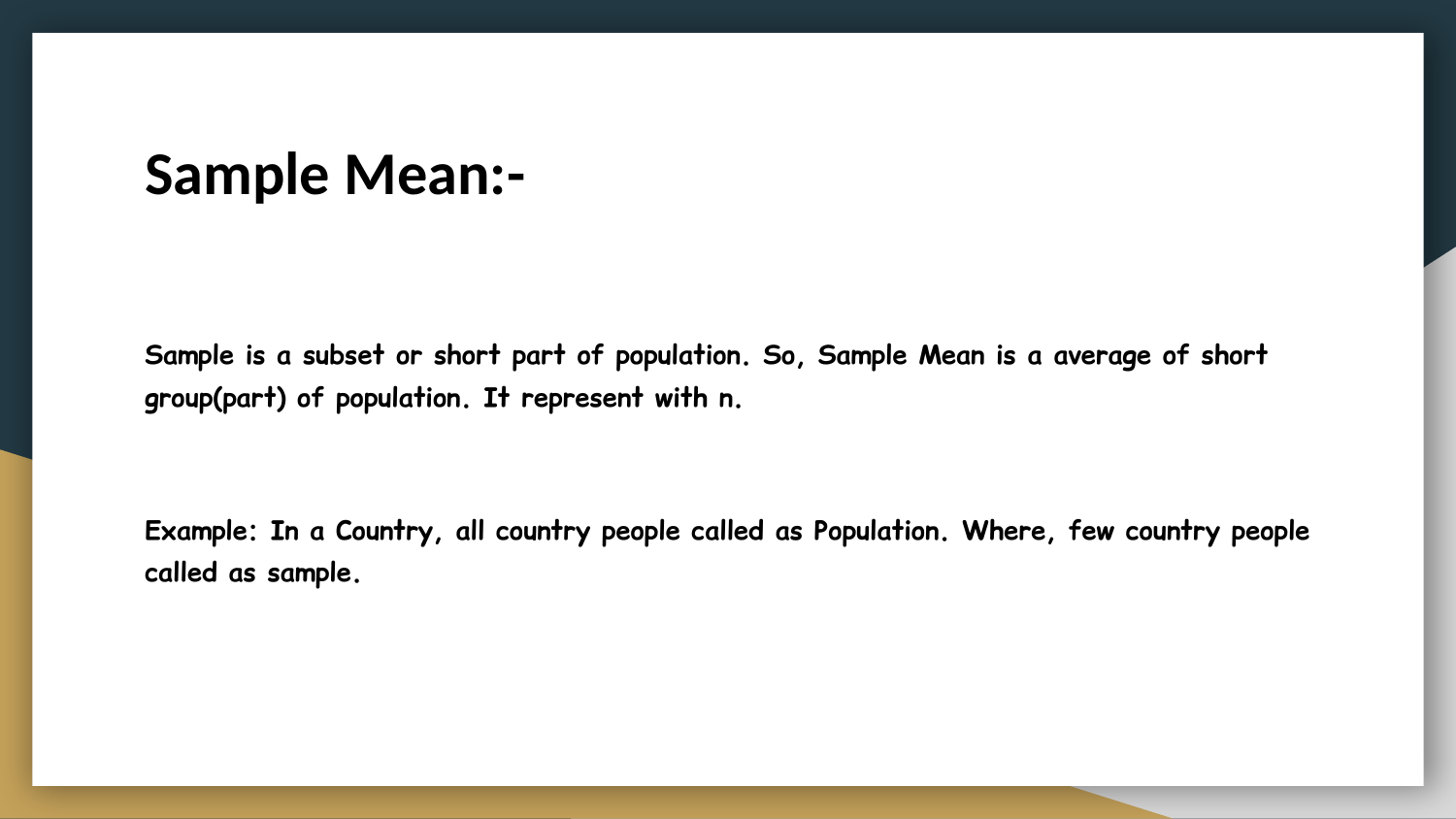

# Sample Mean:-
Sample is a subset or short part of population. So, Sample Mean is a average of short group(part) of population. It represent with n.

Example: In a Country, all country people called as Population. Where, few country people called as sample.